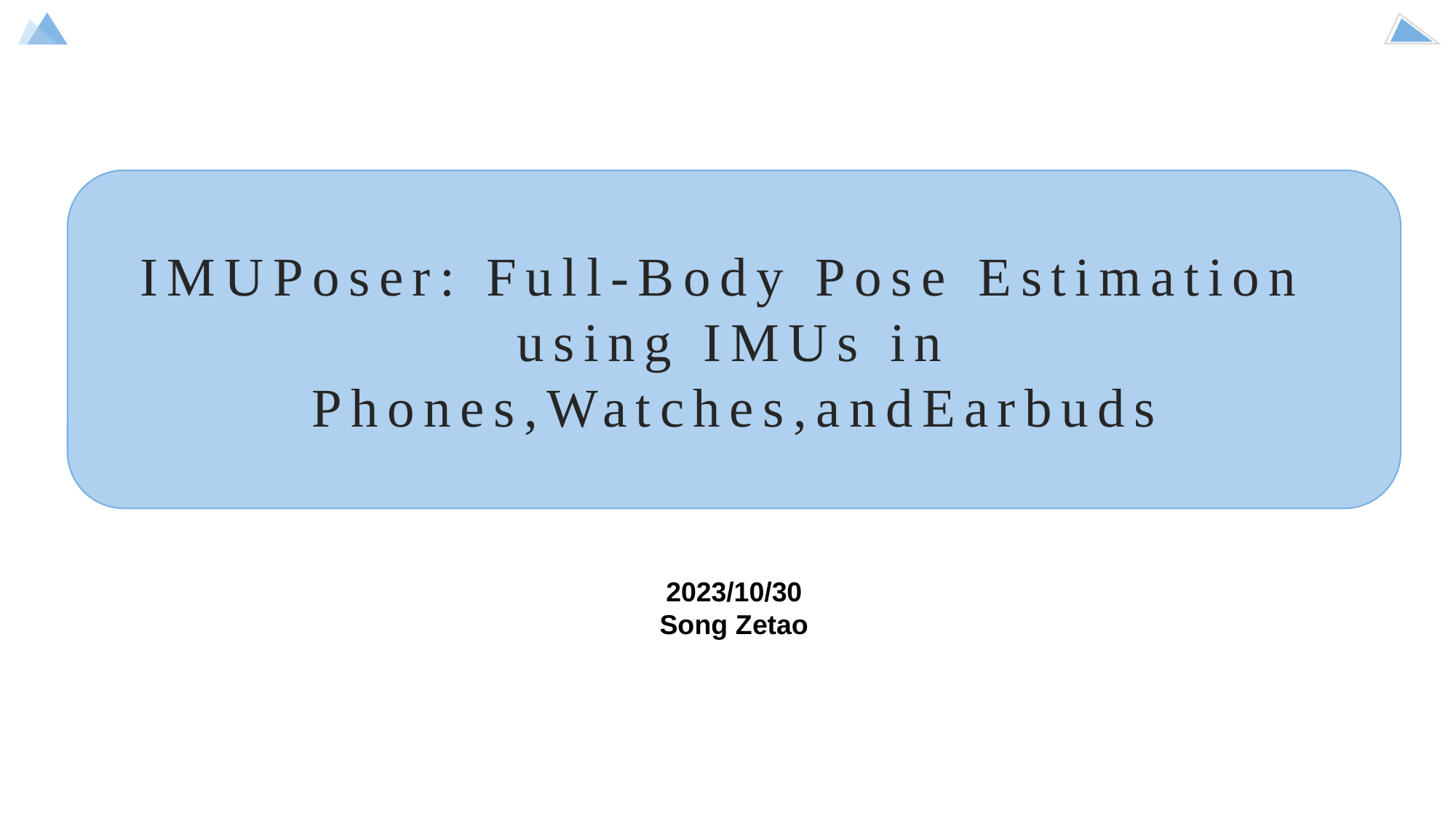

IMUPoser: Full-Body Pose Estimation
using IMUs in Phones,Watches,andEarbuds
2023/10/30
Song Zetao